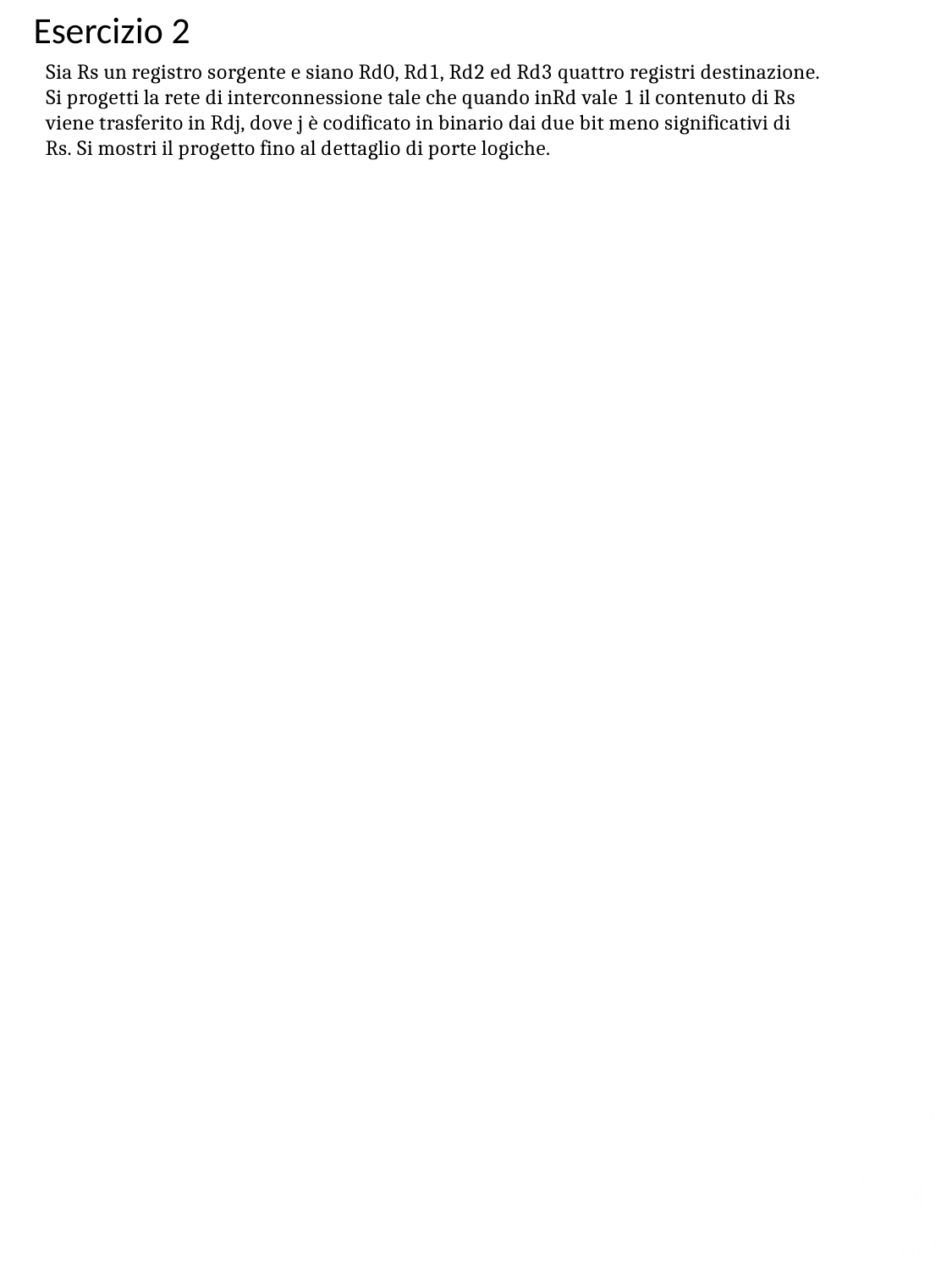

Esercizio 2
Sia Rs un registro sorgente e siano Rd0, Rd1, Rd2 ed Rd3 quattro registri destinazione. Si progetti la rete di interconnessione tale che quando inRd vale 1 il contenuto di Rs viene trasferito in Rdj, dove j è codificato in binario dai due bit meno significativi di Rs. Si mostri il progetto fino al dettaglio di porte logiche.